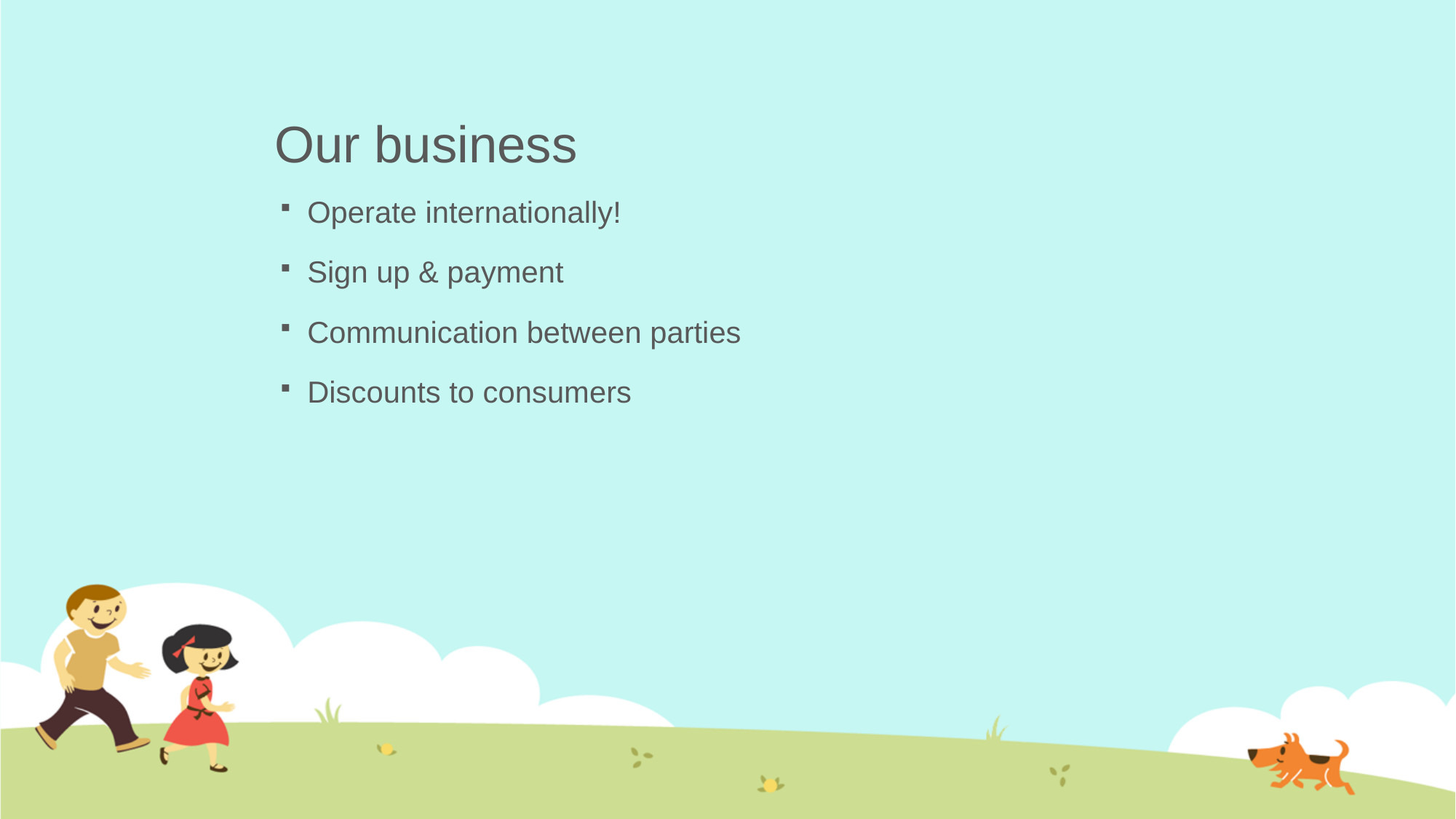

# Our business
Operate internationally!
Sign up & payment
Communication between parties
Discounts to consumers